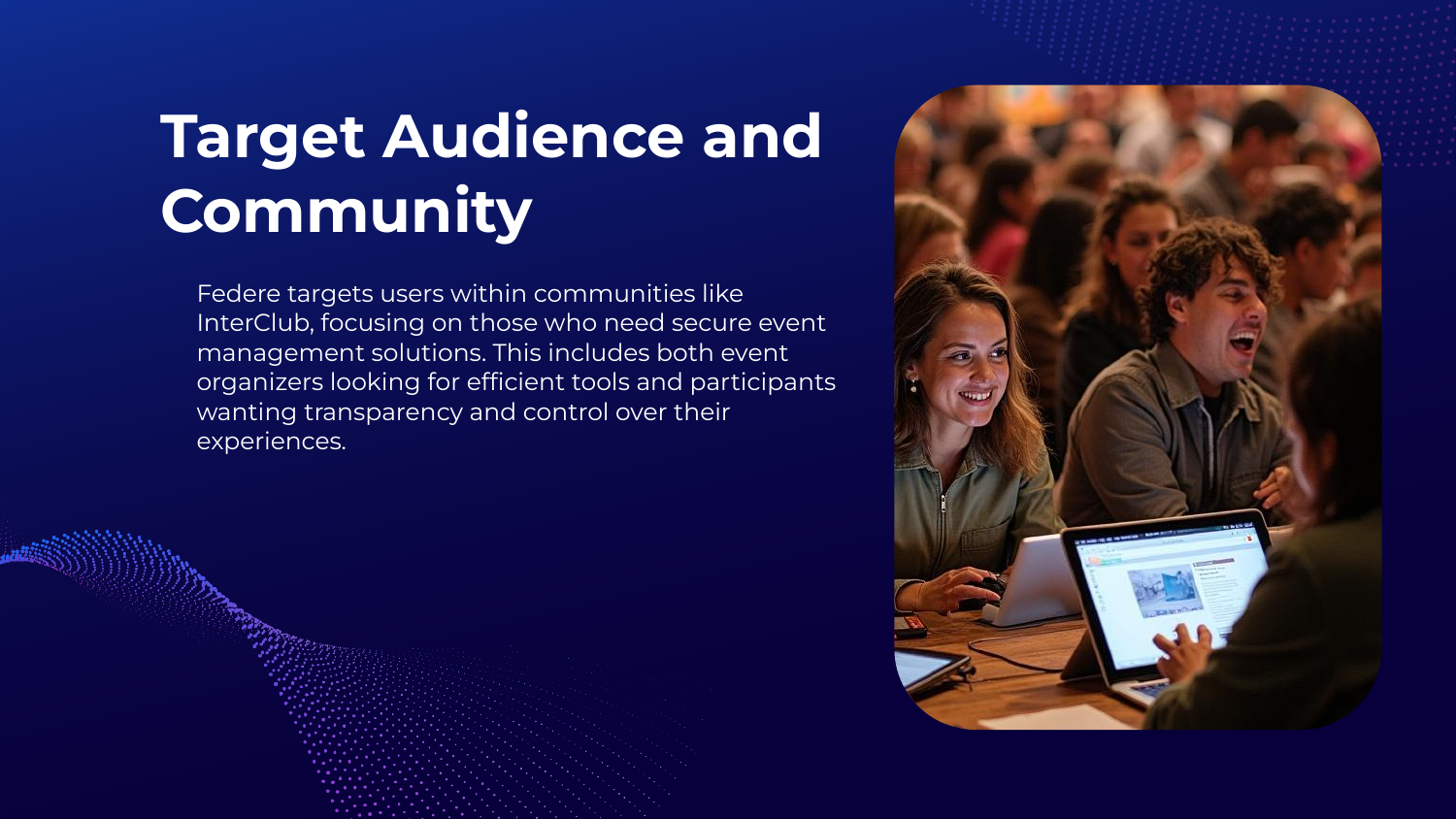

# Target Audience and Community

Federe targets users within communities like InterClub, focusing on those who need secure event management solutions. This includes both event organizers looking for efficient tools and participants wanting transparency and control over their experiences.